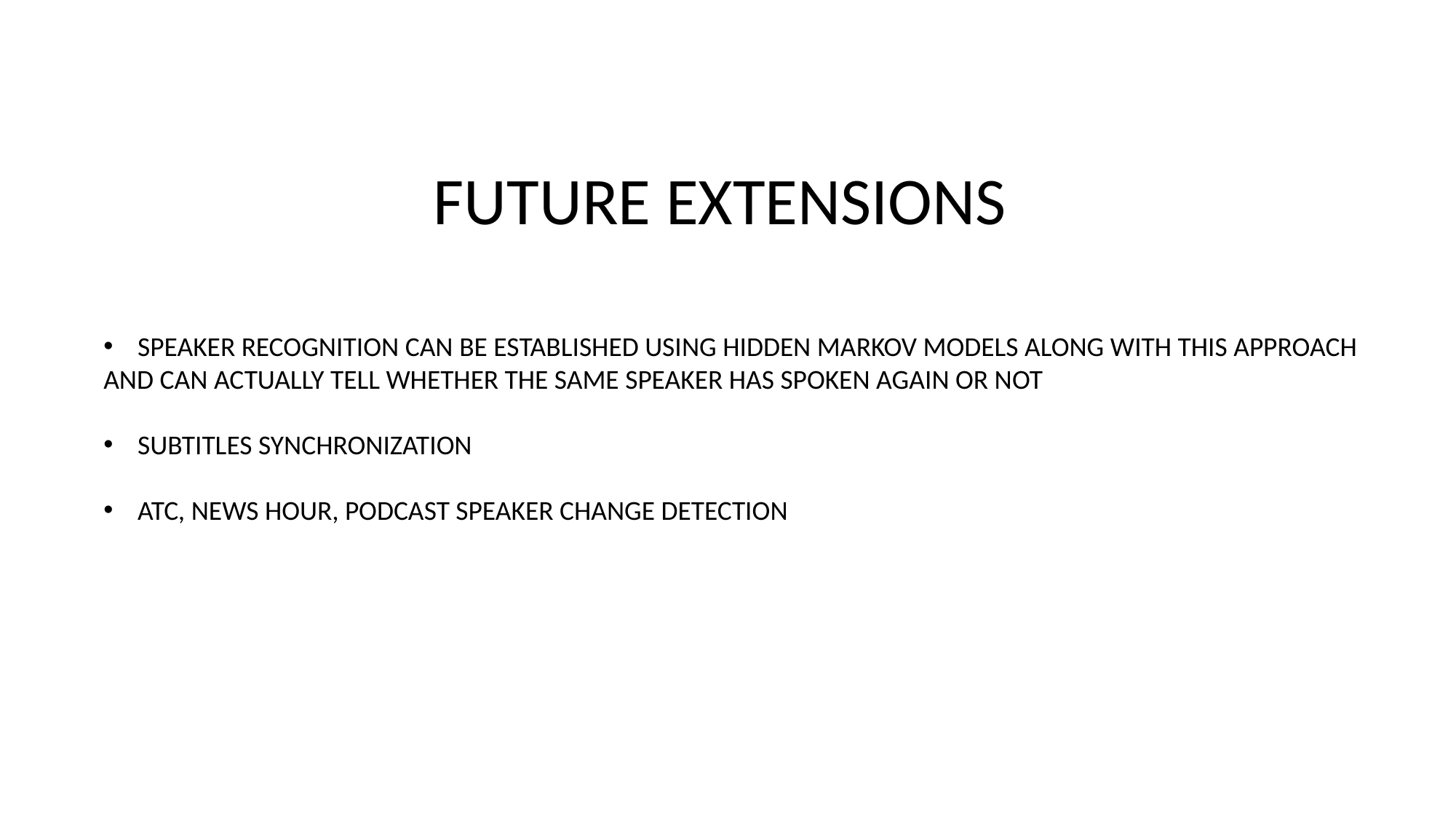

# FUTURE EXTENSIONS
SPEAKER RECOGNITION CAN BE ESTABLISHED USING HIDDEN MARKOV MODELS ALONG WITH THIS APPROACH
AND CAN ACTUALLY TELL WHETHER THE SAME SPEAKER HAS SPOKEN AGAIN OR NOT

SUBTITLES SYNCHRONIZATION

ATC, NEWS HOUR, PODCAST SPEAKER CHANGE DETECTION